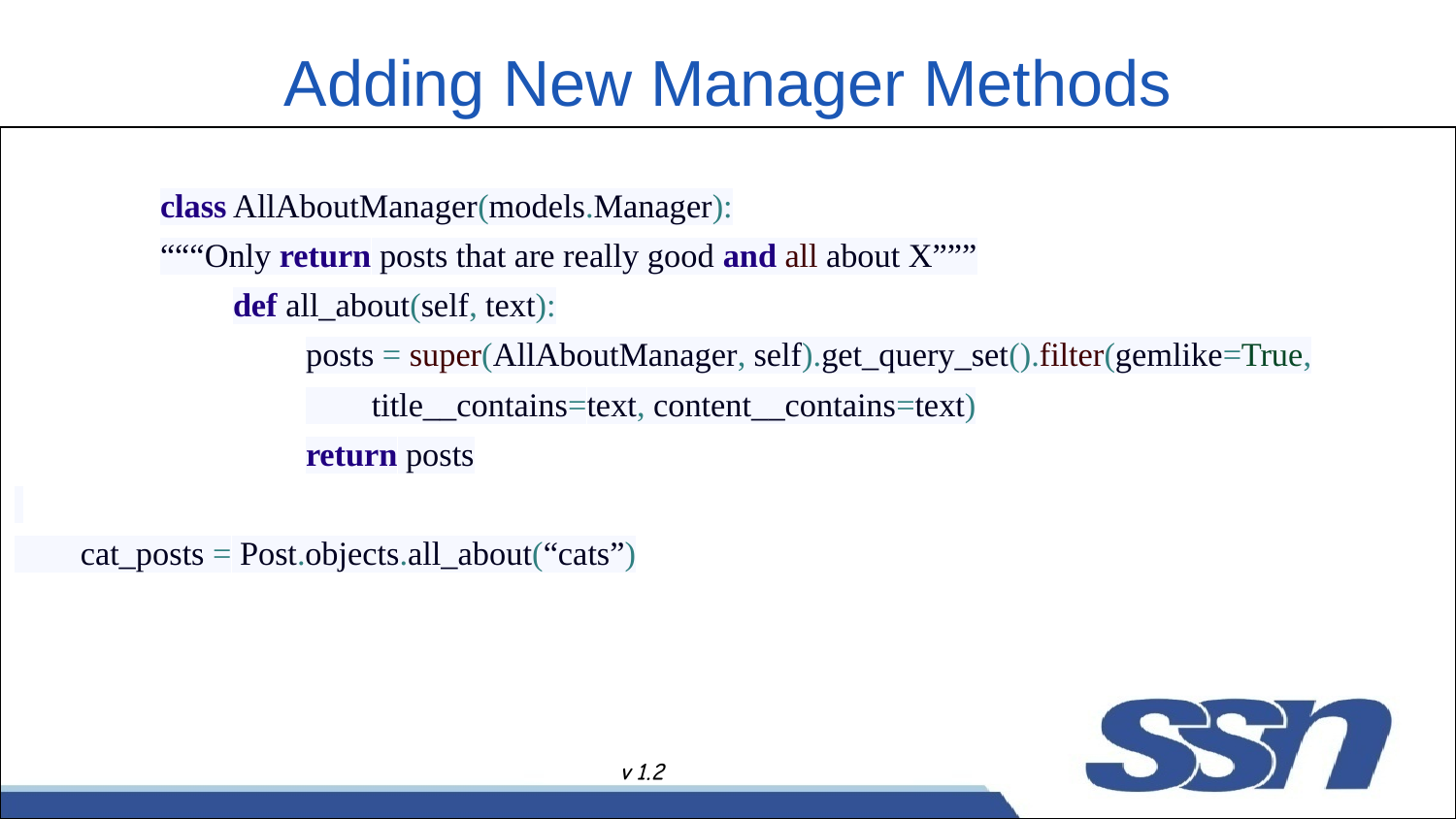

# Adding New Manager Methods

class AllAboutManager(models.Manager):
“““Only return posts that are really good and all about X”””
def all_about(self, text):
posts = super(AllAboutManager, self).get_query_set().filter(gemlike=True,
        title__contains=text, content__contains=text)
return posts

        cat_posts = Post.objects.all_about(“cats”)